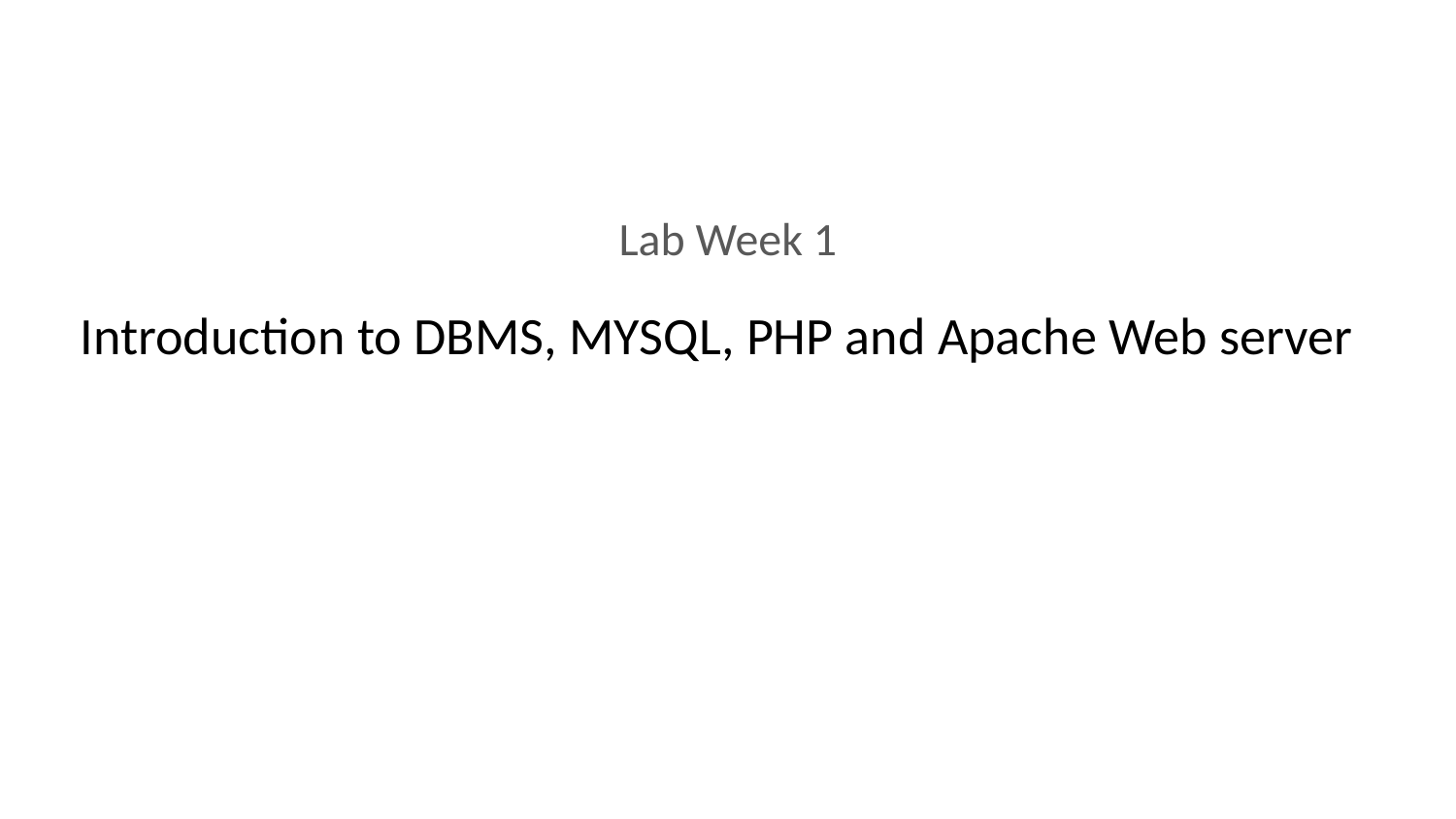

Lab Week 1
# Introduction to DBMS, MYSQL, PHP and Apache Web server